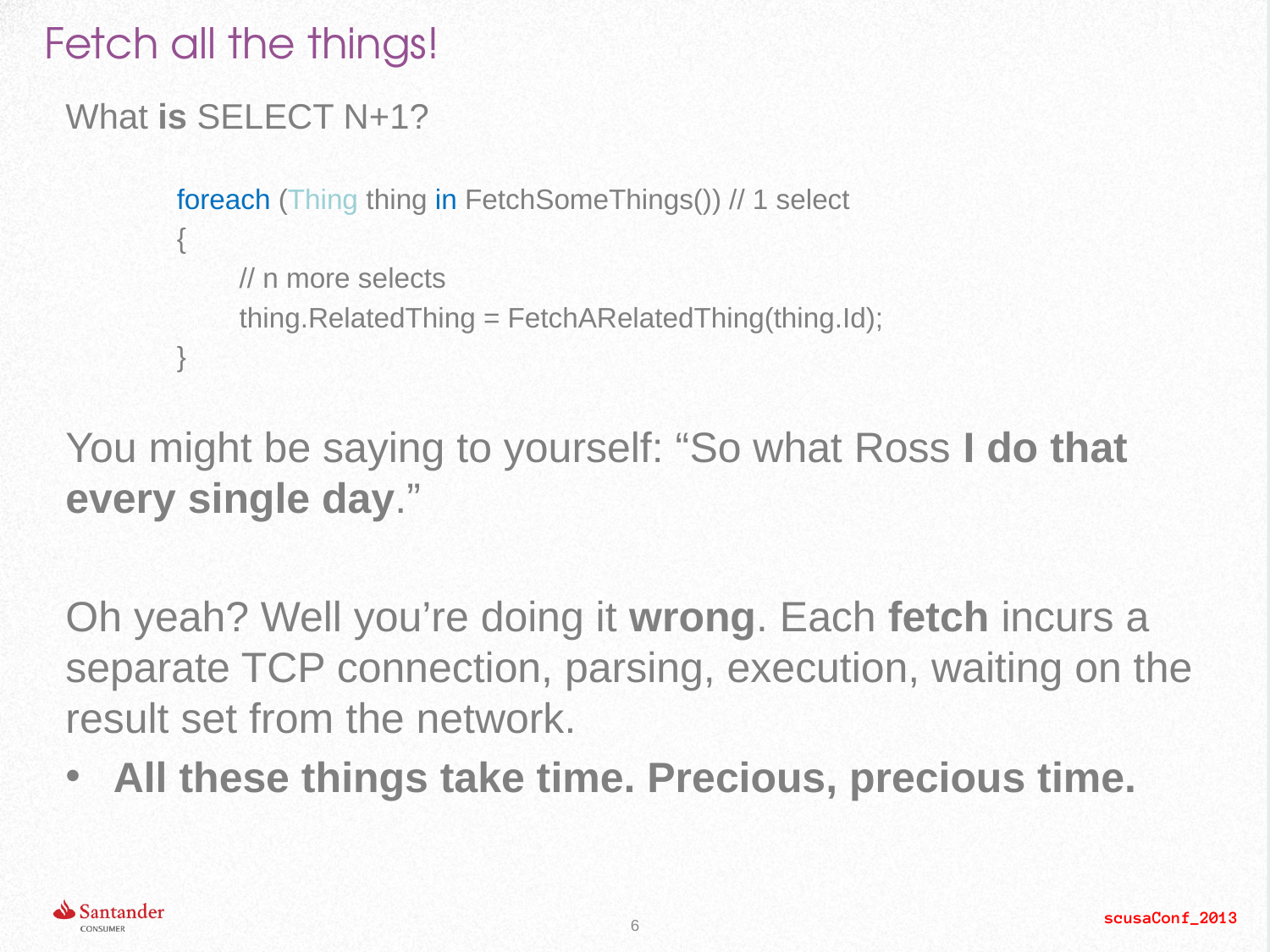

# Fetch all the things!
What is SELECT N+1?

foreach (Thing thing in FetchSomeThings()) // 1 select
{
        // n more selects
        thing.RelatedThing = FetchARelatedThing(thing.Id);
}

You might be saying to yourself: “So what Ross I do that every single day.”

Oh yeah? Well you’re doing it wrong. Each fetch incurs a separate TCP connection, parsing, execution, waiting on the result set from the network.
All these things take time. Precious, precious time.
6